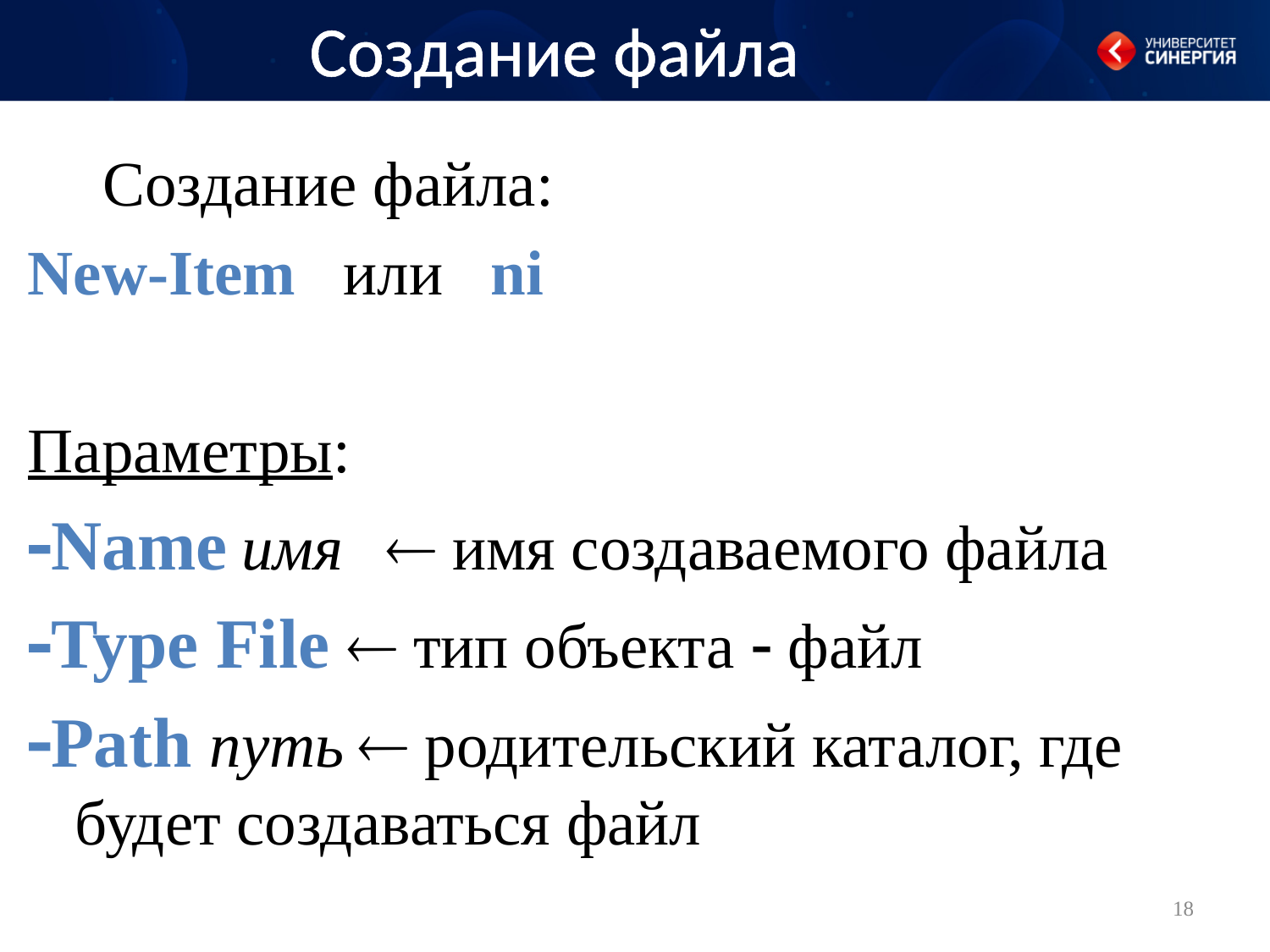

Создание файла
Создание файла:
New-Item   или   ni

Параметры:
−Name имя   ← имя создаваемого файла
−Type File ← тип объекта − файл
−Path путь ← родительский каталог, где будет создаваться файл

18